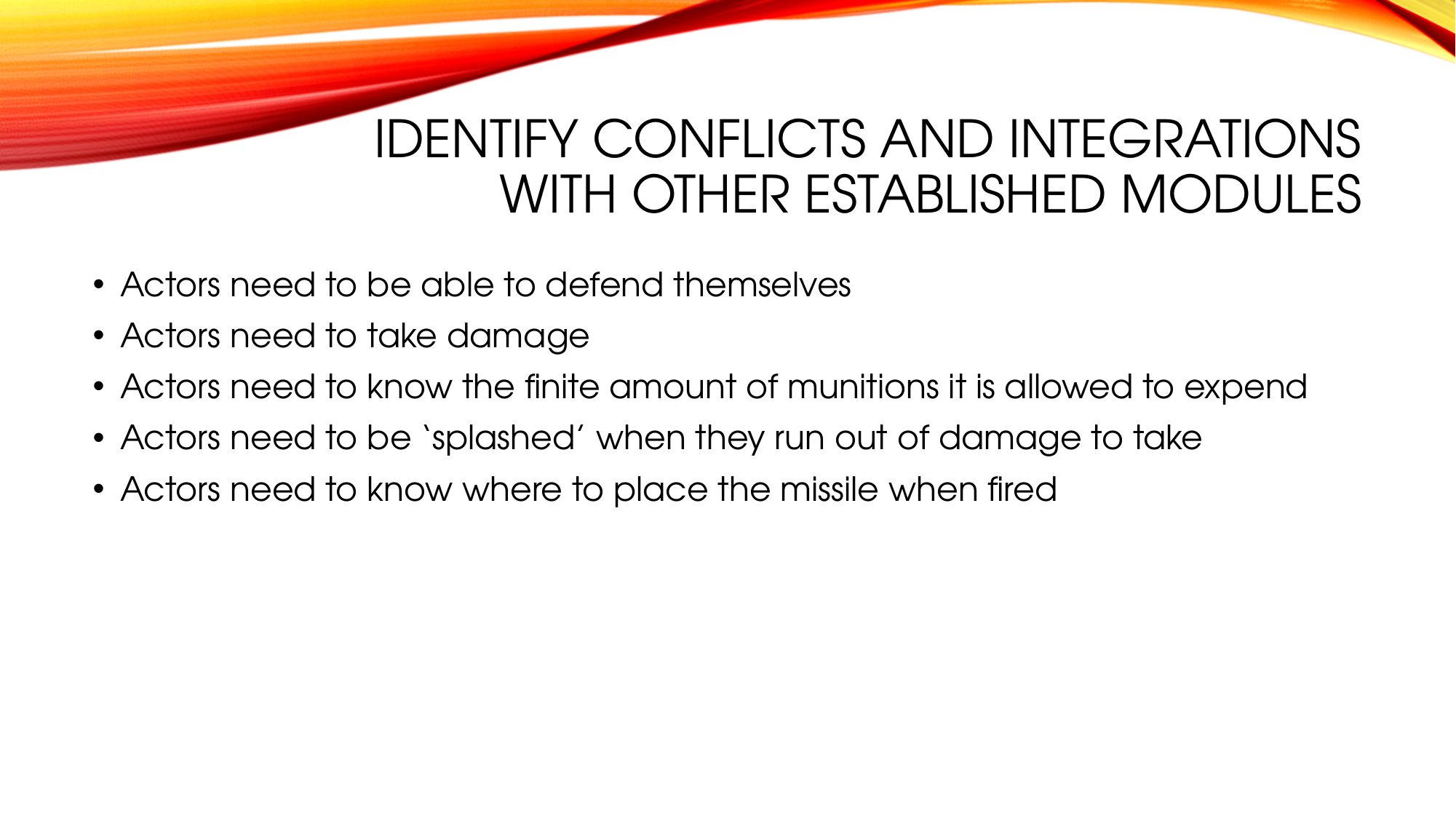

# Identify conflicts and integrations with other established modules
Actors need to be able to defend themselves
Actors need to take damage
Actors need to know the finite amount of munitions it is allowed to expend
Actors need to be ‘splashed’ when they run out of damage to take
Actors need to know where to place the missile when fired